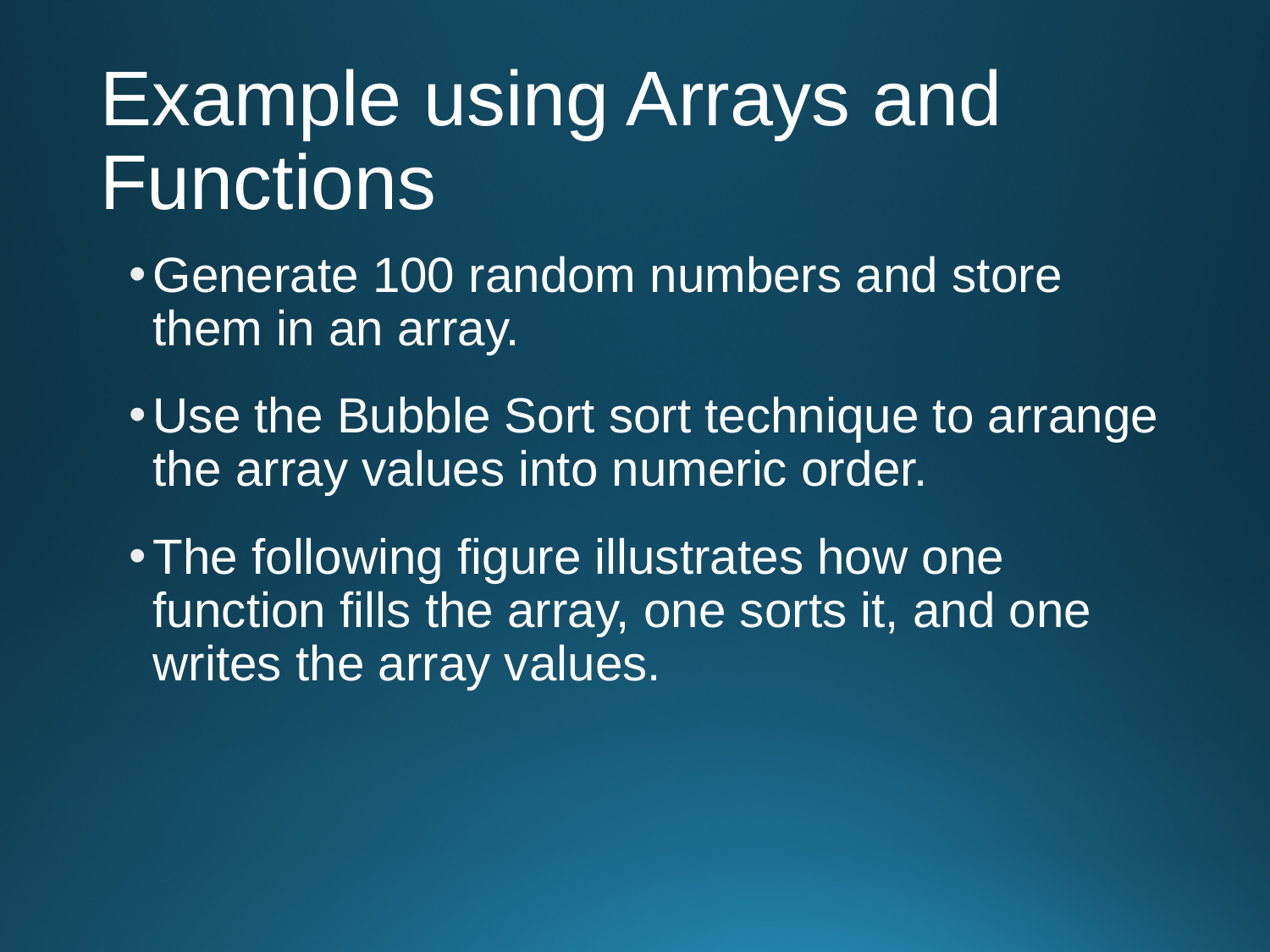

# Example using Arrays and Functions
Generate 100 random numbers and store them in an array.
Use the Bubble Sort sort technique to arrange the array values into numeric order.
The following figure illustrates how one function fills the array, one sorts it, and one writes the array values.